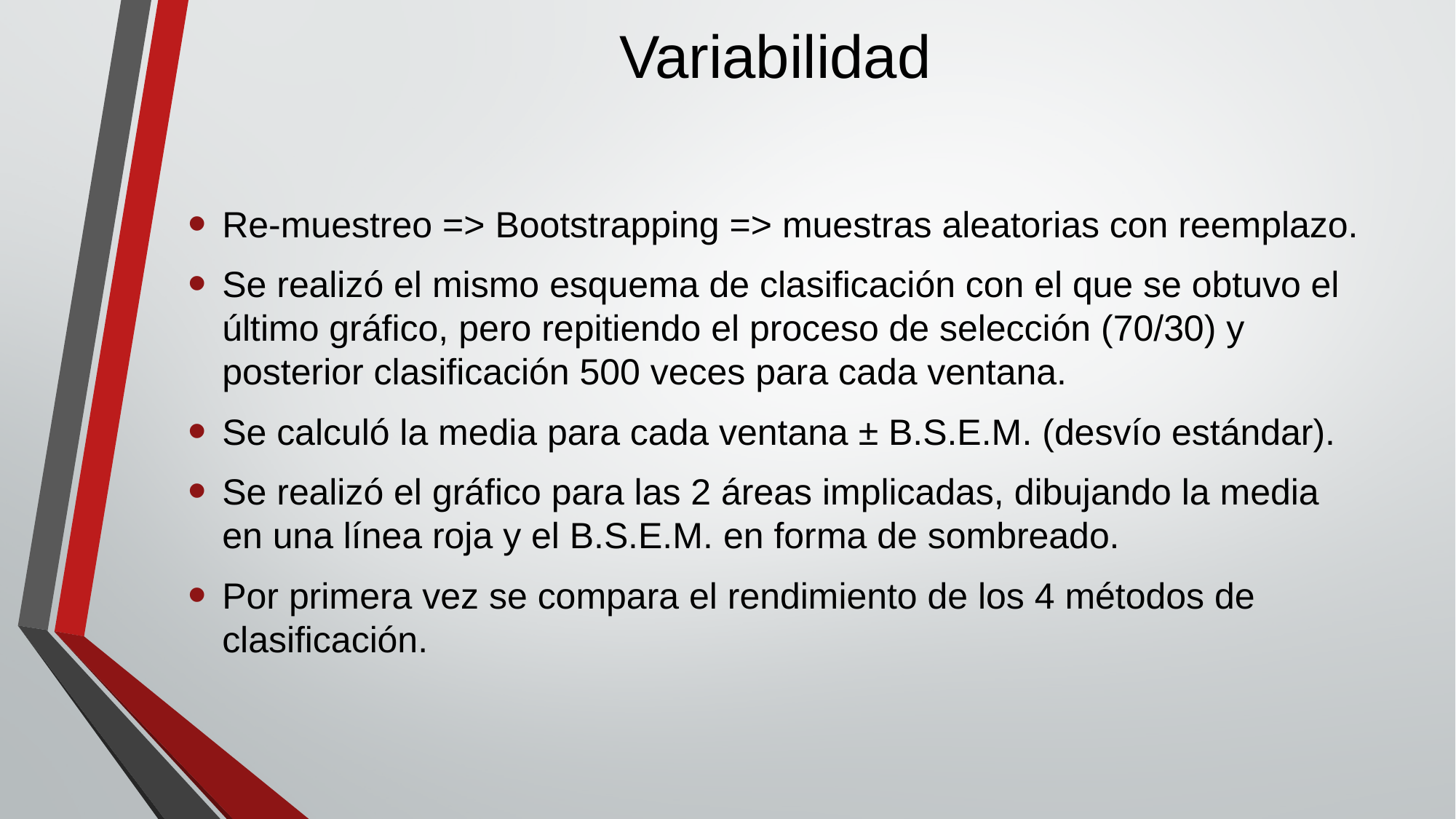

# Variabilidad
Re-muestreo => Bootstrapping => muestras aleatorias con reemplazo.
Se realizó el mismo esquema de clasificación con el que se obtuvo el último gráfico, pero repitiendo el proceso de selección (70/30) y posterior clasificación 500 veces para cada ventana.
Se calculó la media para cada ventana ± B.S.E.M. (desvío estándar).
Se realizó el gráfico para las 2 áreas implicadas, dibujando la media en una línea roja y el B.S.E.M. en forma de sombreado.
Por primera vez se compara el rendimiento de los 4 métodos de clasificación.